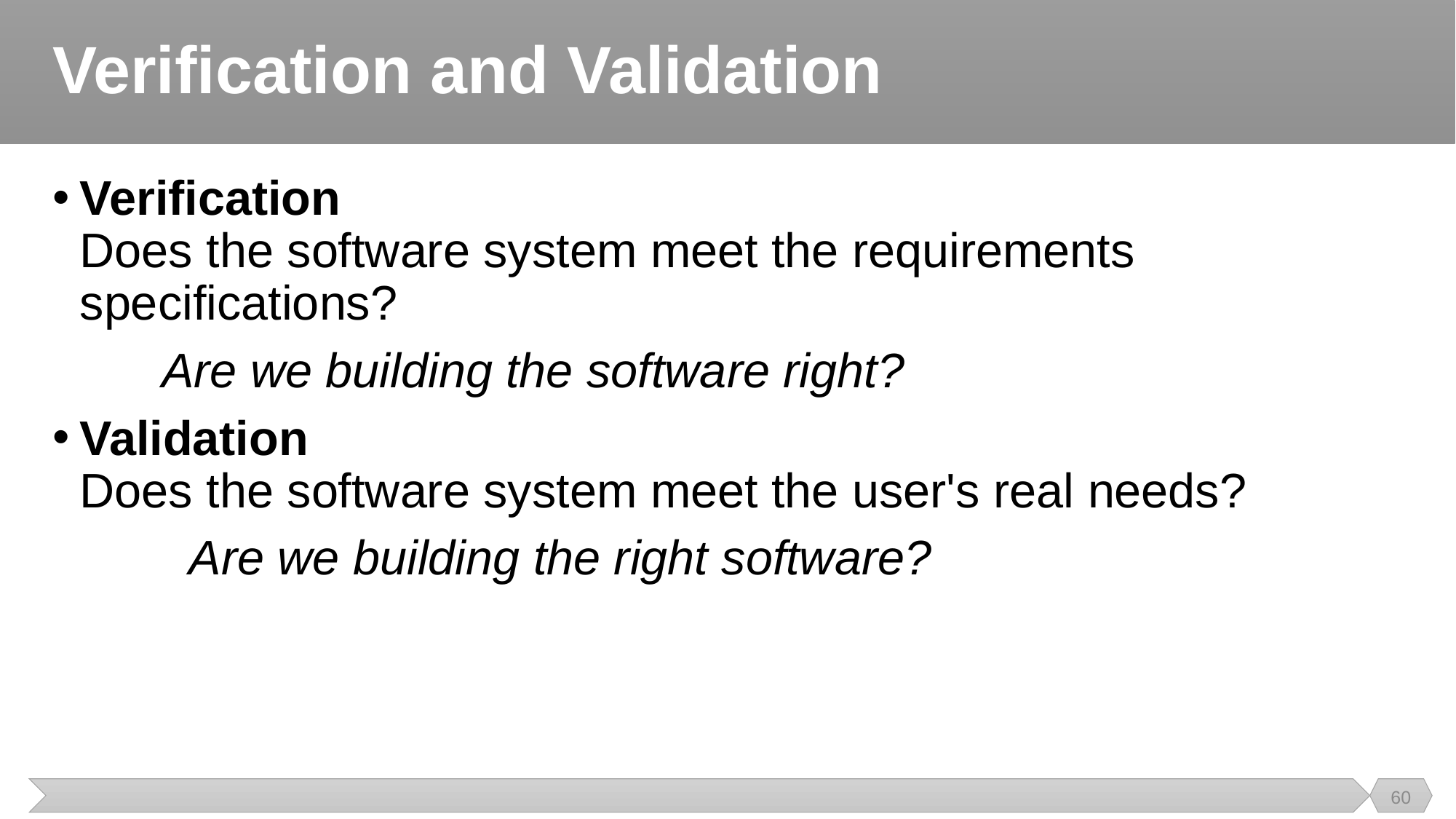

# Verification and Validation
Verification
Does the software system meet the requirements specifications?
	Are we building the software right?
Validation
Does the software system meet the user's real needs?
		Are we building the right software?

60